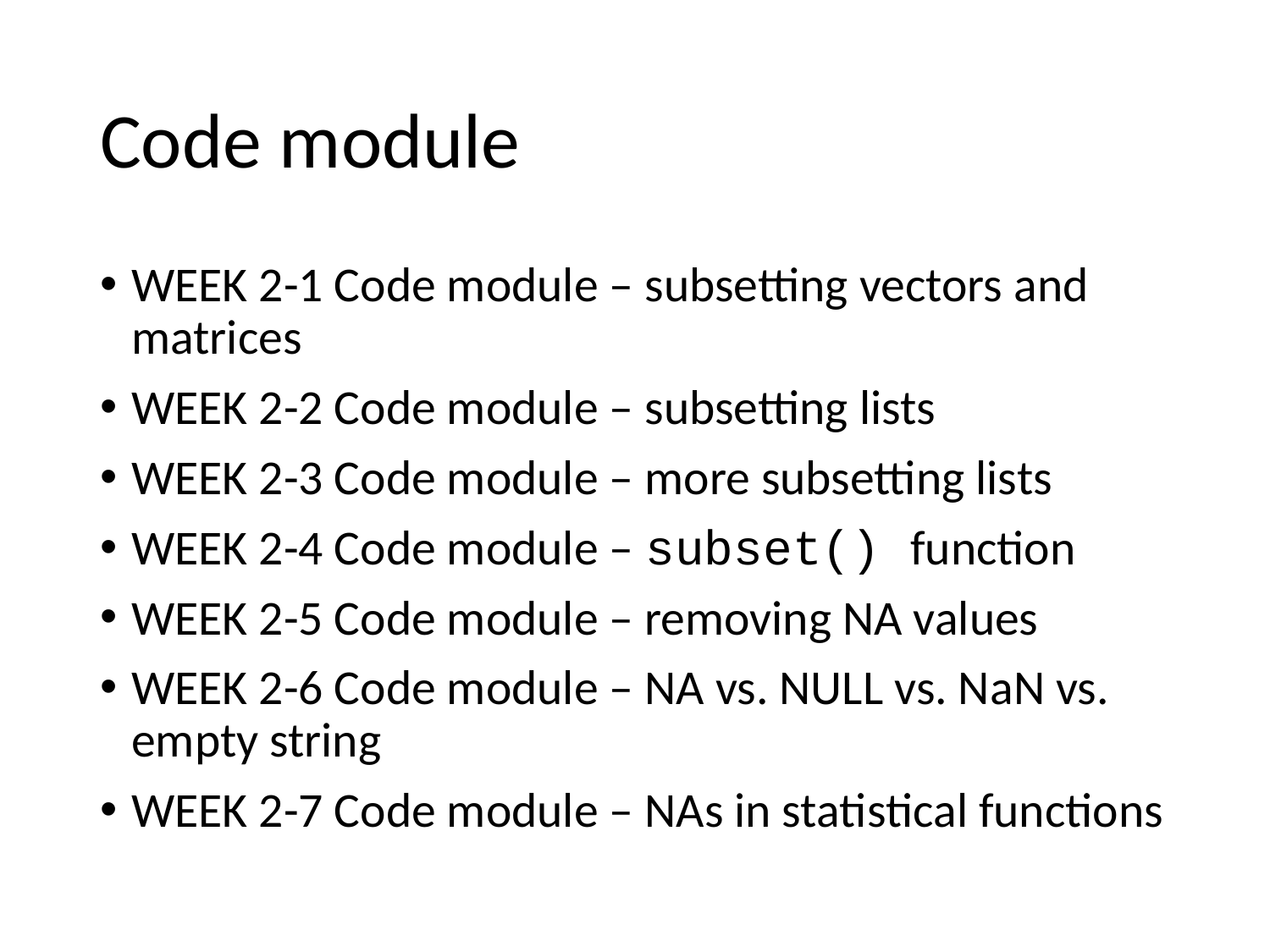

# Code module
WEEK 2-1 Code module – subsetting vectors and matrices
WEEK 2-2 Code module – subsetting lists
WEEK 2-3 Code module – more subsetting lists
WEEK 2-4 Code module – subset() function
WEEK 2-5 Code module – removing NA values
WEEK 2-6 Code module – NA vs. NULL vs. NaN vs. empty string
WEEK 2-7 Code module – NAs in statistical functions